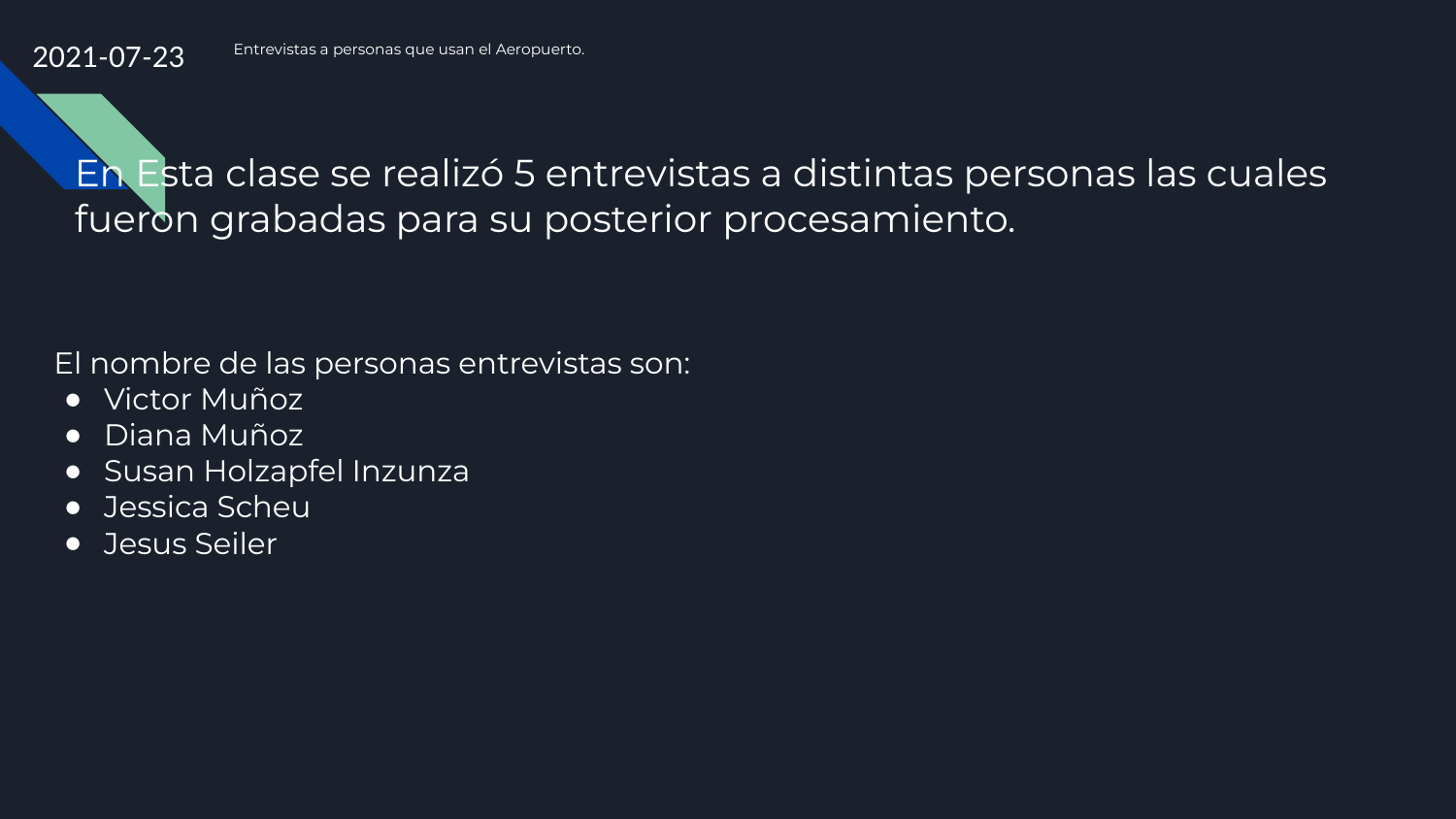

2021-07-23
# Entrevistas a personas que usan el Aeropuerto.

En Esta clase se realizó 5 entrevistas a distintas personas las cuales fueron grabadas para su posterior procesamiento.
El nombre de las personas entrevistas son:
Victor Muñoz
Diana Muñoz
Susan Holzapfel Inzunza
Jessica Scheu
Jesus Seiler